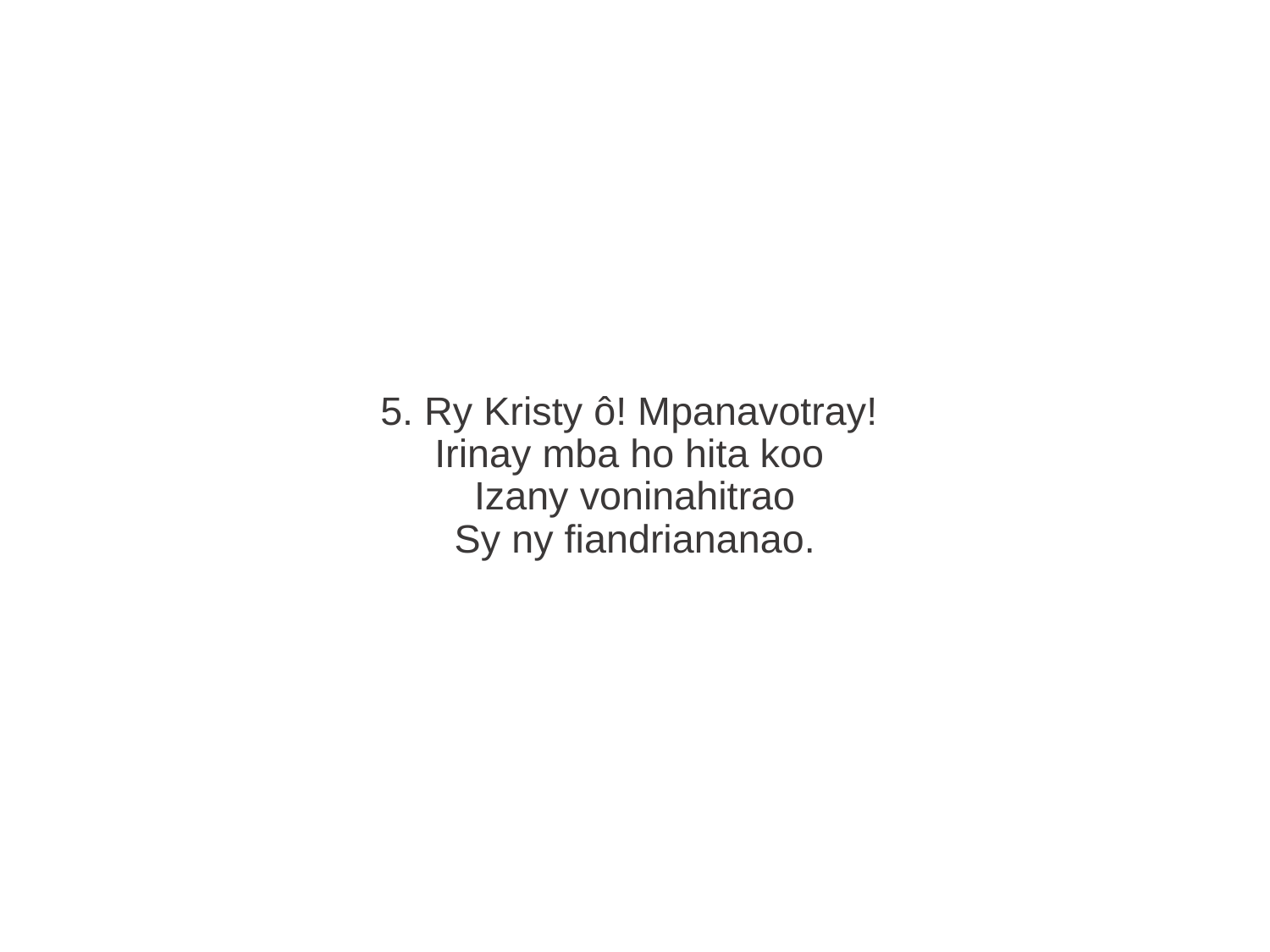

5. Ry Kristy ô! Mpanavotray!
Irinay mba ho hita koo
Izany voninahitrao
Sy ny fiandriananao.